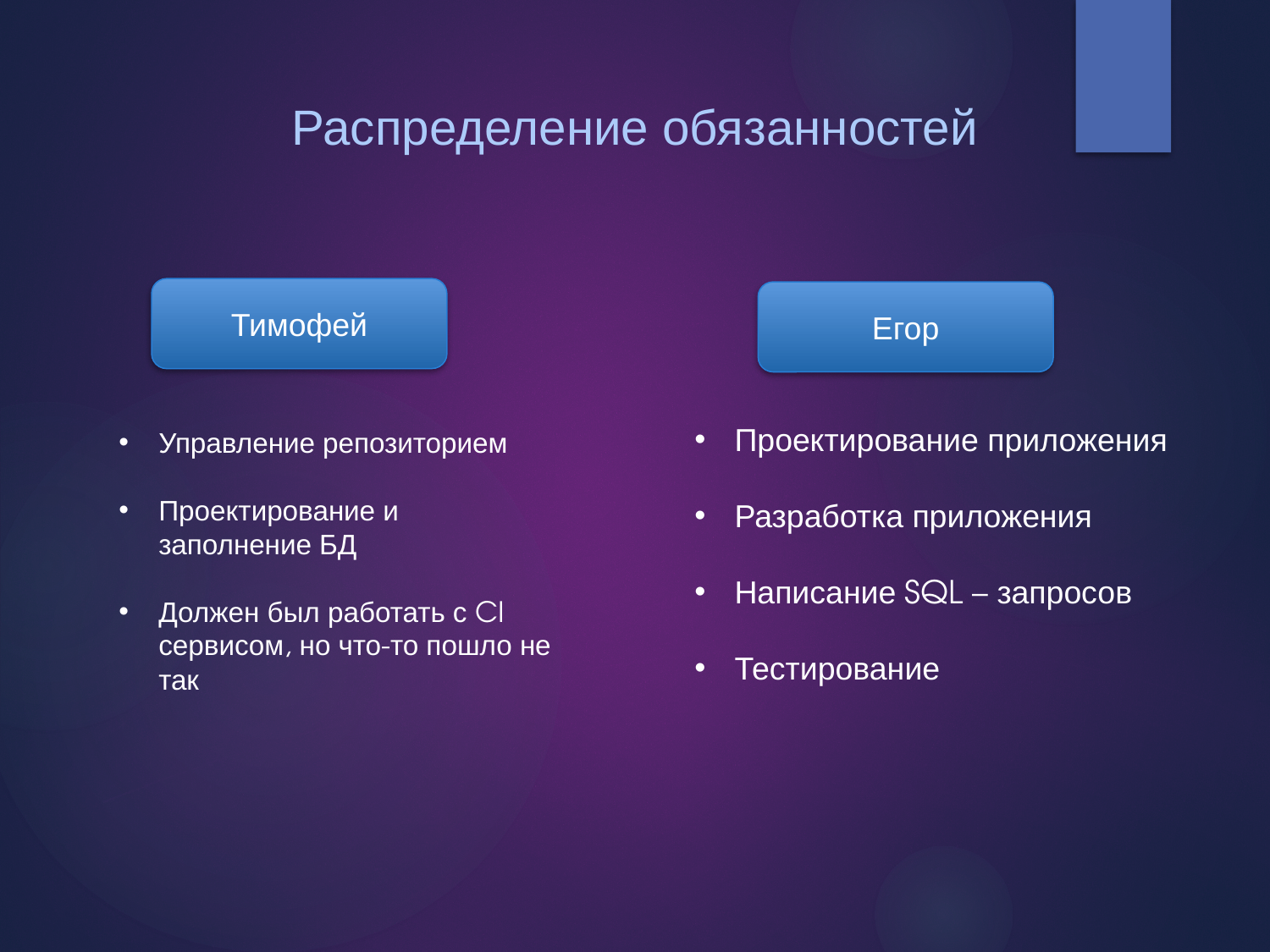

# Распределение обязанностей
Тимофей
Егор
Проектирование приложения

Разработка приложения

Написание SQL – запросов

Тестирование
Управление репозиторием

Проектирование и заполнение БД

Должен был работать с CI сервисом, но что-то пошло не так